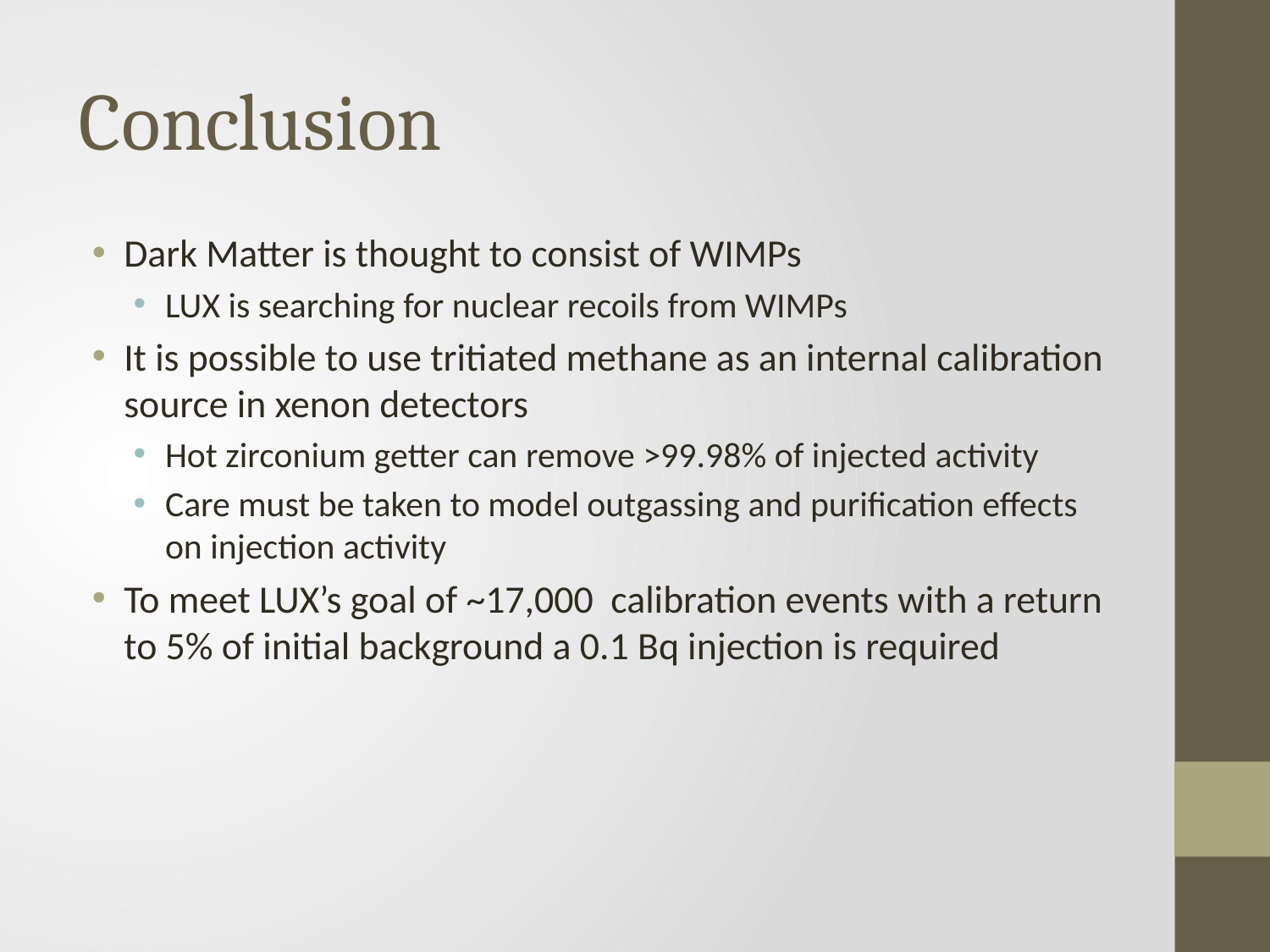

# Conclusion
Dark Matter is thought to consist of WIMPs
LUX is searching for nuclear recoils from WIMPs
It is possible to use tritiated methane as an internal calibration source in xenon detectors
Hot zirconium getter can remove >99.98% of injected activity
Care must be taken to model outgassing and purification effects on injection activity
To meet LUX’s goal of ~17,000  calibration events with a return to 5% of initial background a 0.1 Bq injection is required